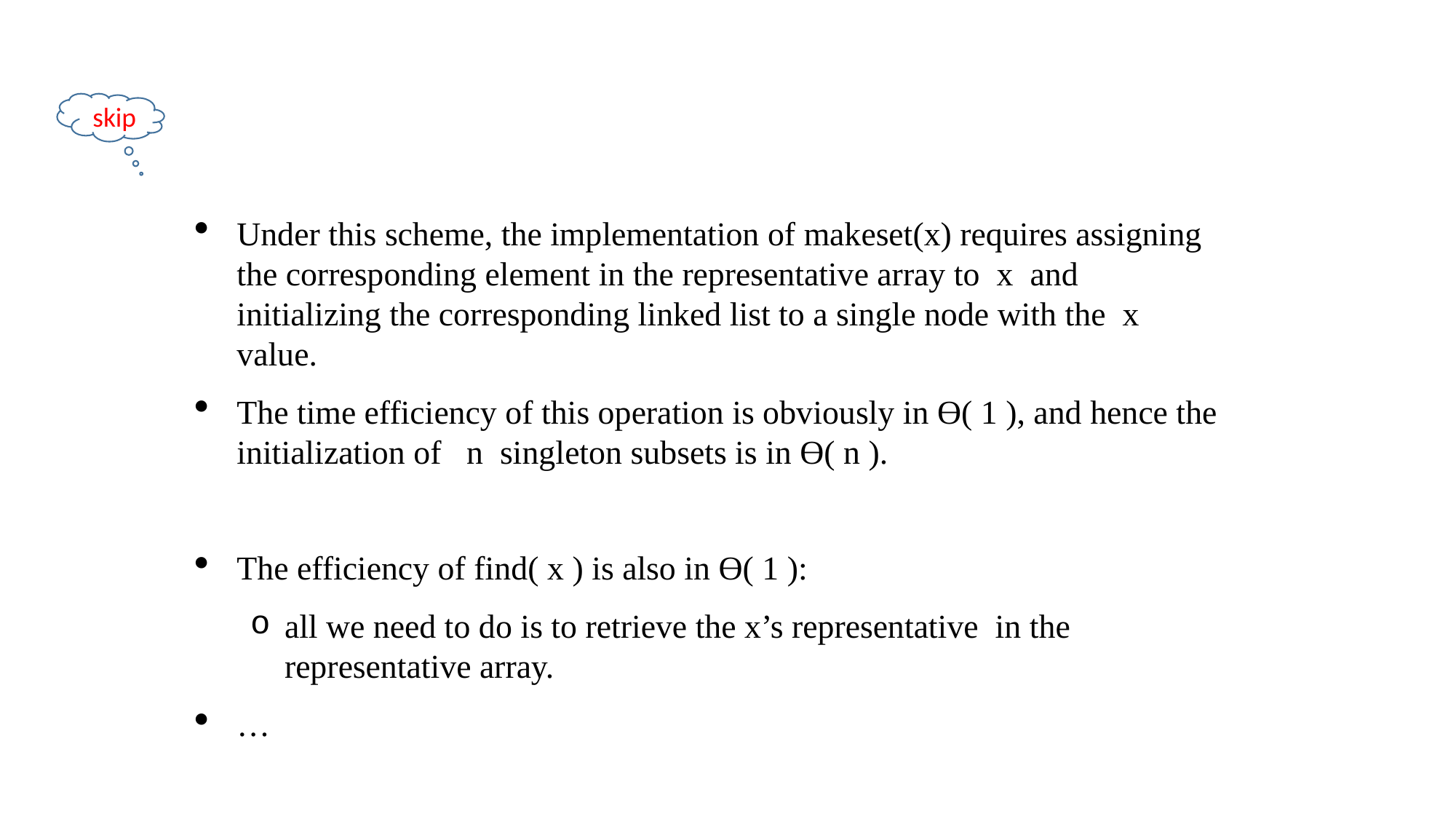

skip

Under this scheme, the implementation of makeset(x) requires assigning the corresponding element in the representative array to  x  and initializing the corresponding linked list to a single node with the  x  value.
The time efficiency of this operation is obviously in ϴ( 1 ), and hence the initialization of   n  singleton subsets is in ϴ( n ).

The efficiency of find( x ) is also in ϴ( 1 ):
all we need to do is to retrieve the x’s representative  in the representative array.
…